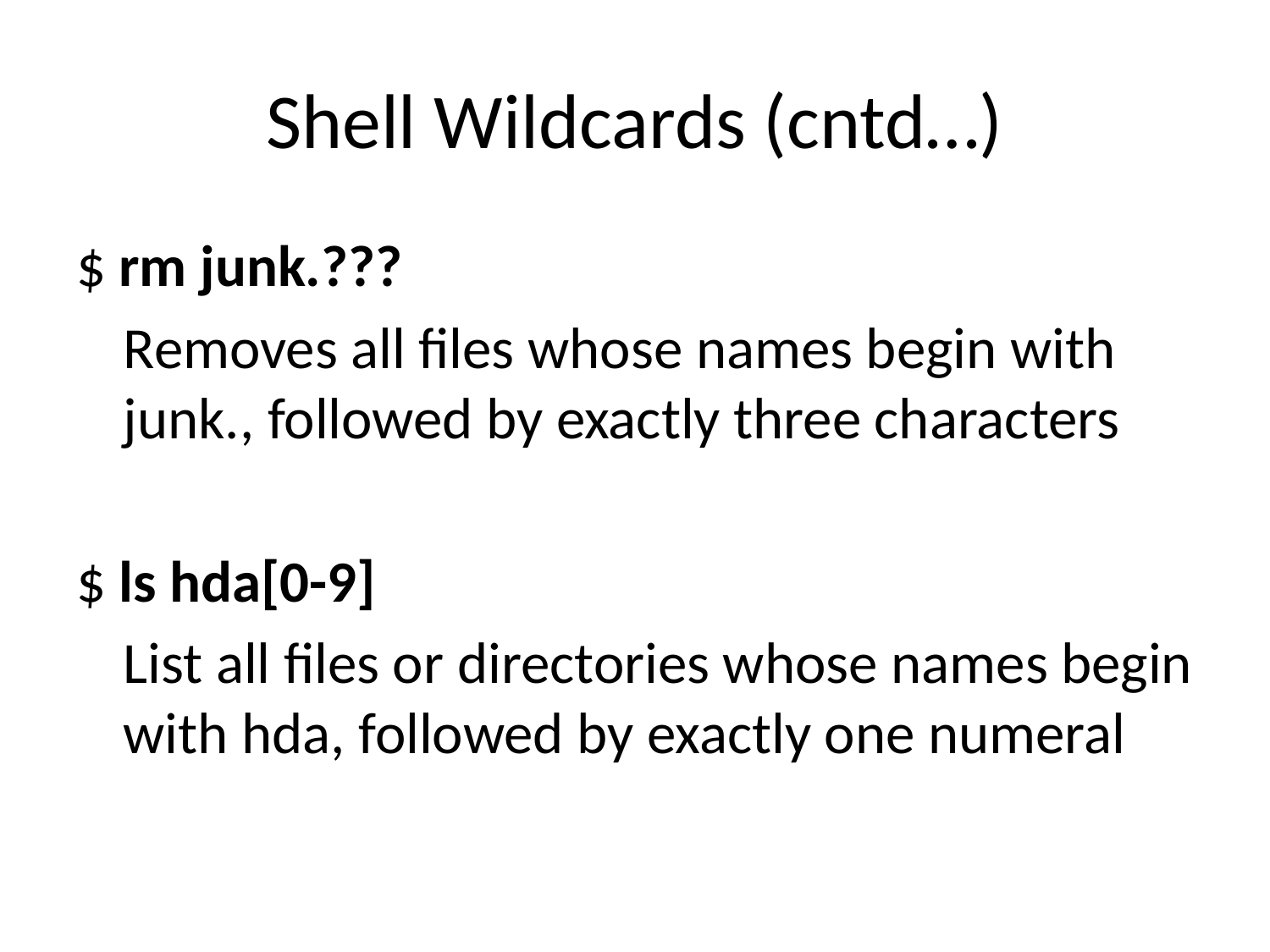

# Shell Wildcards (cntd…)
$ rm junk.???
	Removes all files whose names begin with junk., followed by exactly three characters

$ ls hda[0-9]
	List all files or directories whose names begin with hda, followed by exactly one numeral